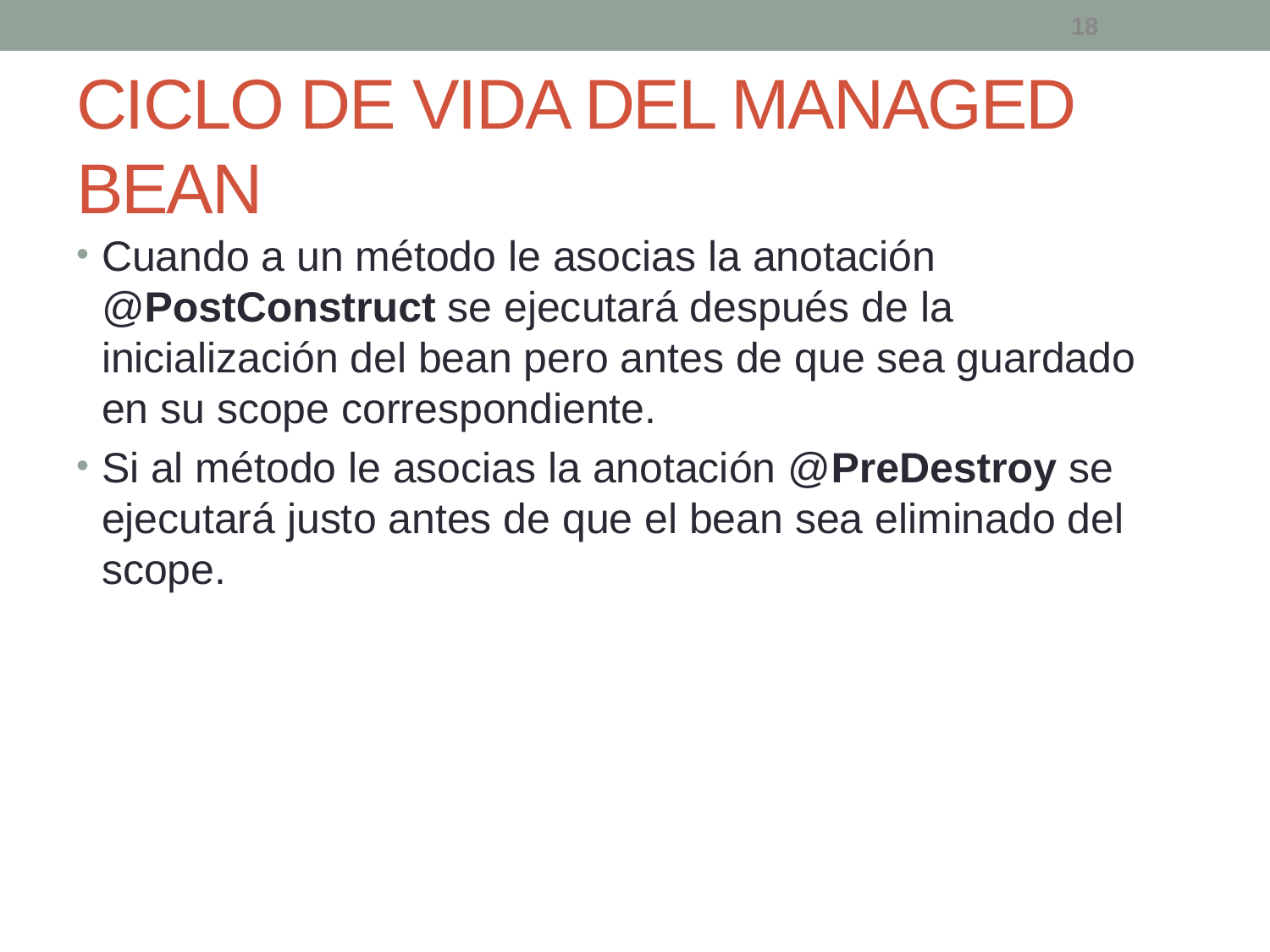

18
# CICLO DE VIDA DEL MANAGED BEAN
Cuando a un método le asocias la anotación @PostConstruct se ejecutará después de la inicialización del bean pero antes de que sea guardado en su scope correspondiente.
Si al método le asocias la anotación @PreDestroy se ejecutará justo antes de que el bean sea eliminado del scope.